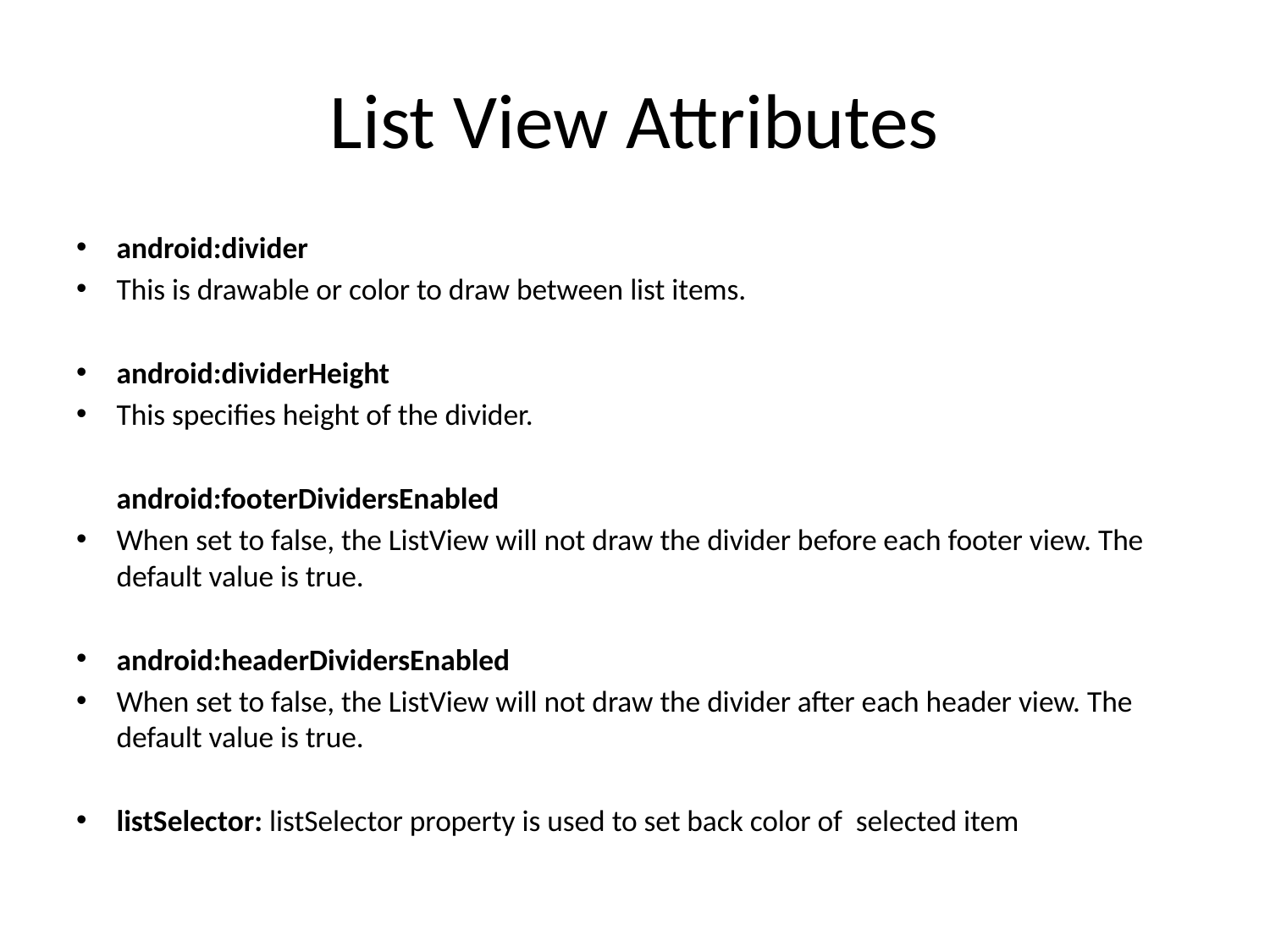

# List View Attributes
android:divider
This is drawable or color to draw between list items.

android:dividerHeight
This specifies height of the divider.

	android:footerDividersEnabled
When set to false, the ListView will not draw the divider before each footer view. The default value is true.

android:headerDividersEnabled
When set to false, the ListView will not draw the divider after each header view. The default value is true.

listSelector: listSelector property is used to set back color of  selected item